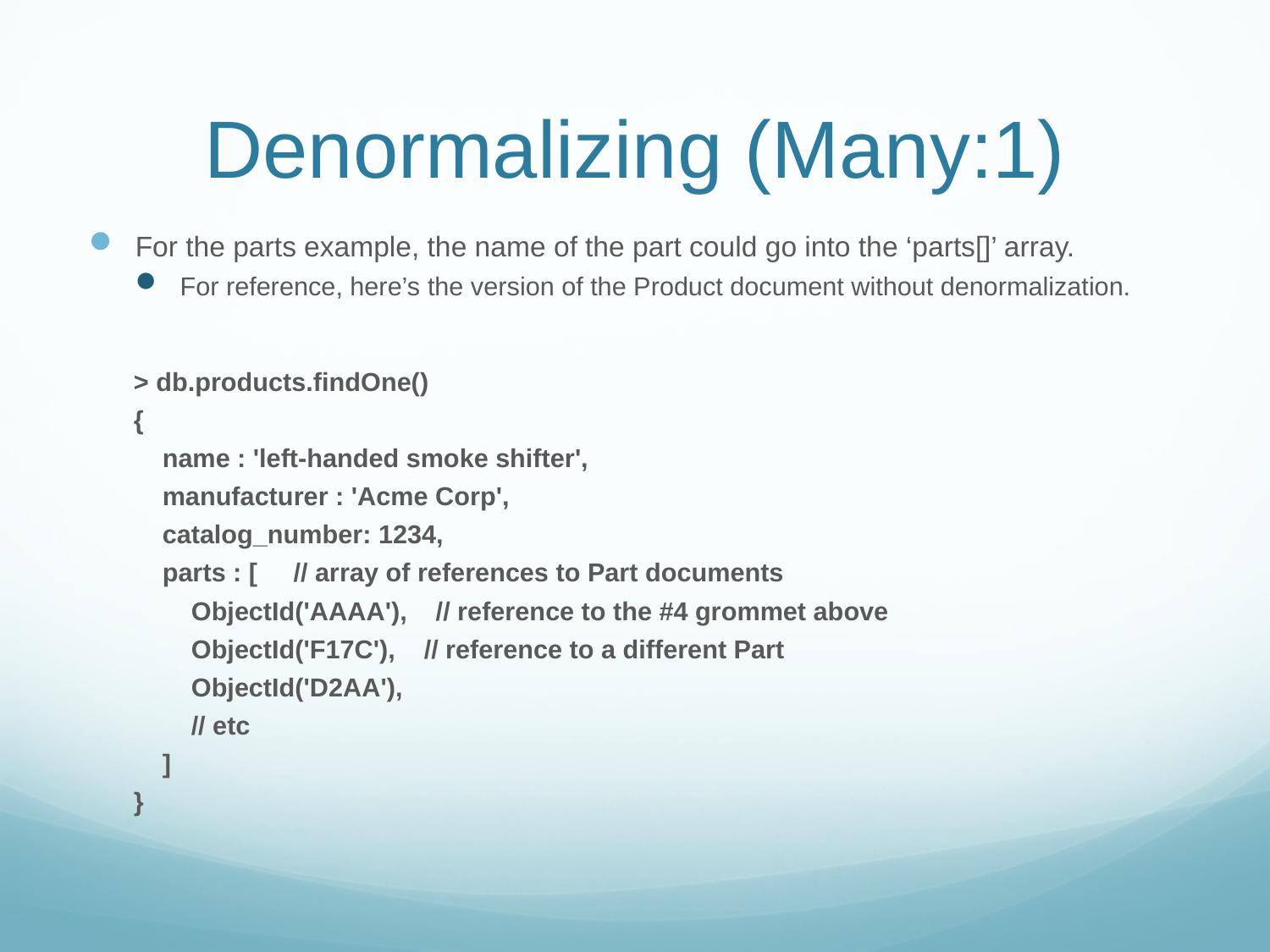

# Denormalizing (Many:1)
For the parts example, the name of the part could go into the ‘parts[]’ array.
For reference, here’s the version of the Product document without denormalization.

> db.products.findOne()
{
    name : 'left-handed smoke shifter',
    manufacturer : 'Acme Corp',
    catalog_number: 1234,
    parts : [     // array of references to Part documents
        ObjectId('AAAA'),    // reference to the #4 grommet above
        ObjectId('F17C'),    // reference to a different Part
        ObjectId('D2AA'),
        // etc
    ]
}